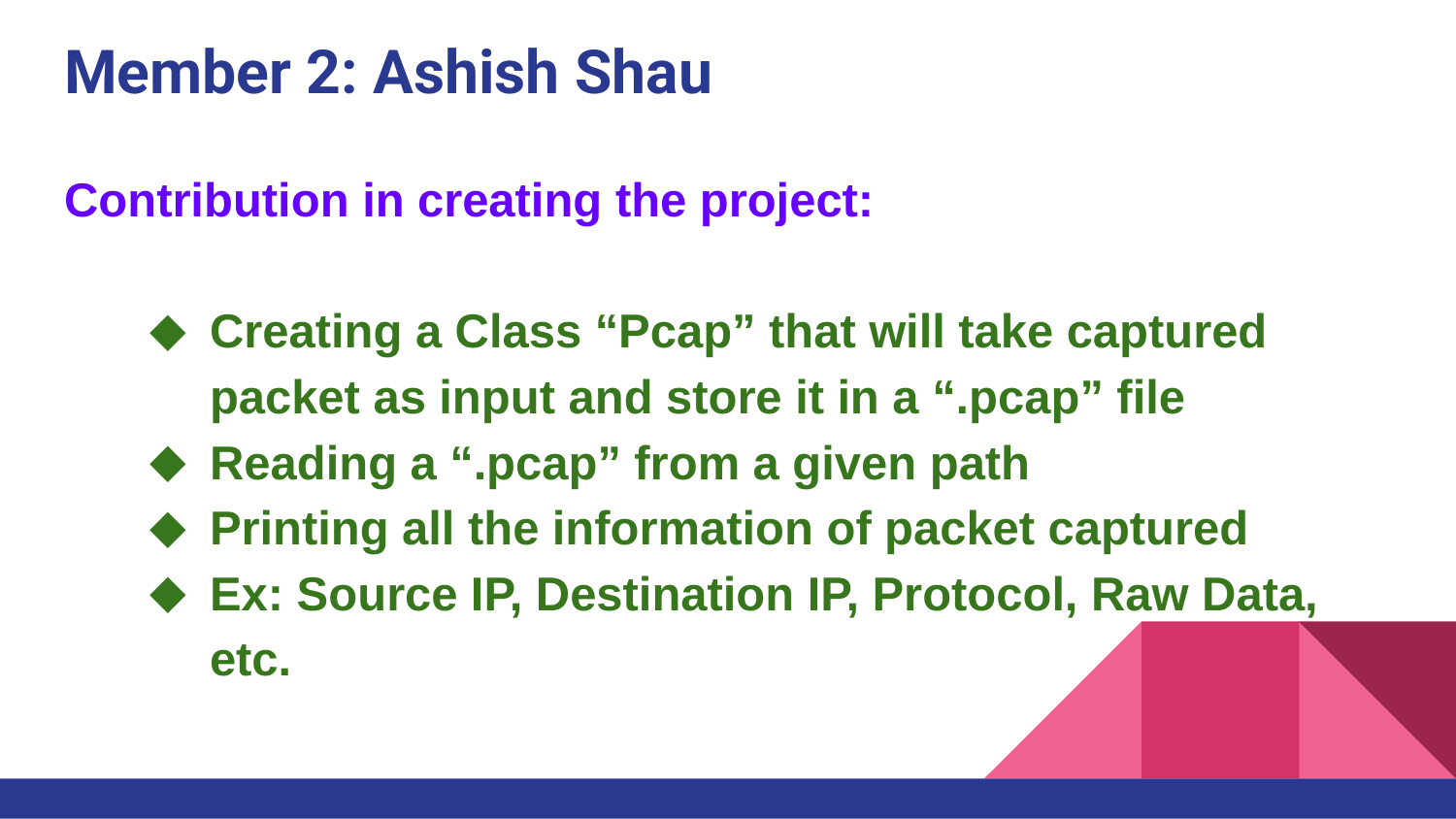

# Member 2: Ashish Shau
Contribution in creating the project:

Creating a Class “Pcap” that will take captured packet as input and store it in a “.pcap” file
Reading a “.pcap” from a given path
Printing all the information of packet captured
Ex: Source IP, Destination IP, Protocol, Raw Data, etc.